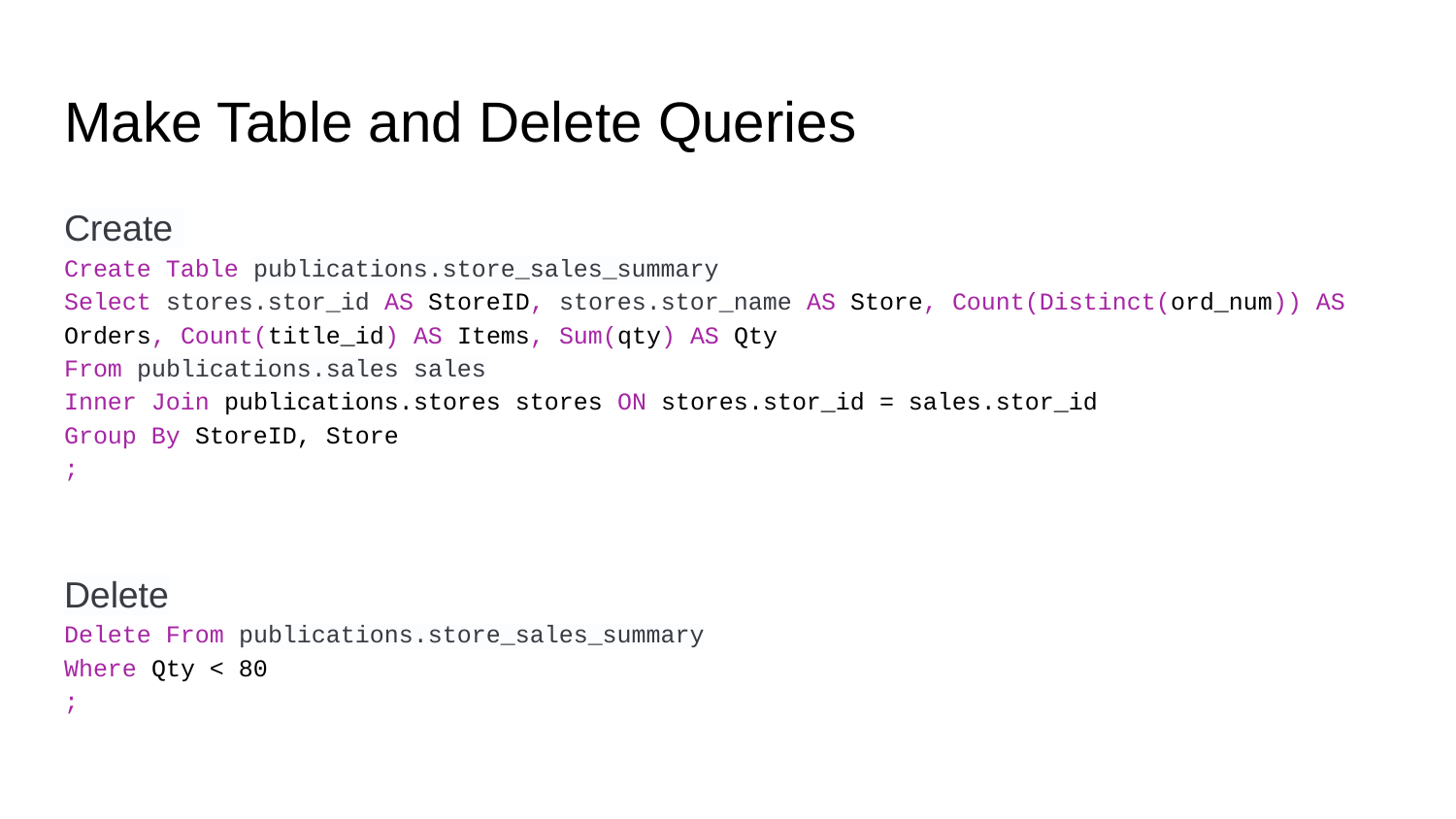

# Make Table and Delete Queries
Create
Create Table publications.store_sales_summary
Select stores.stor_id AS StoreID, stores.stor_name AS Store, Count(Distinct(ord_num)) AS Orders, Count(title_id) AS Items, Sum(qty) AS Qty
From publications.sales sales
Inner Join publications.stores stores ON stores.stor_id = sales.stor_id
Group By StoreID, Store
;

Delete
Delete From publications.store_sales_summary
Where Qty < 80
;